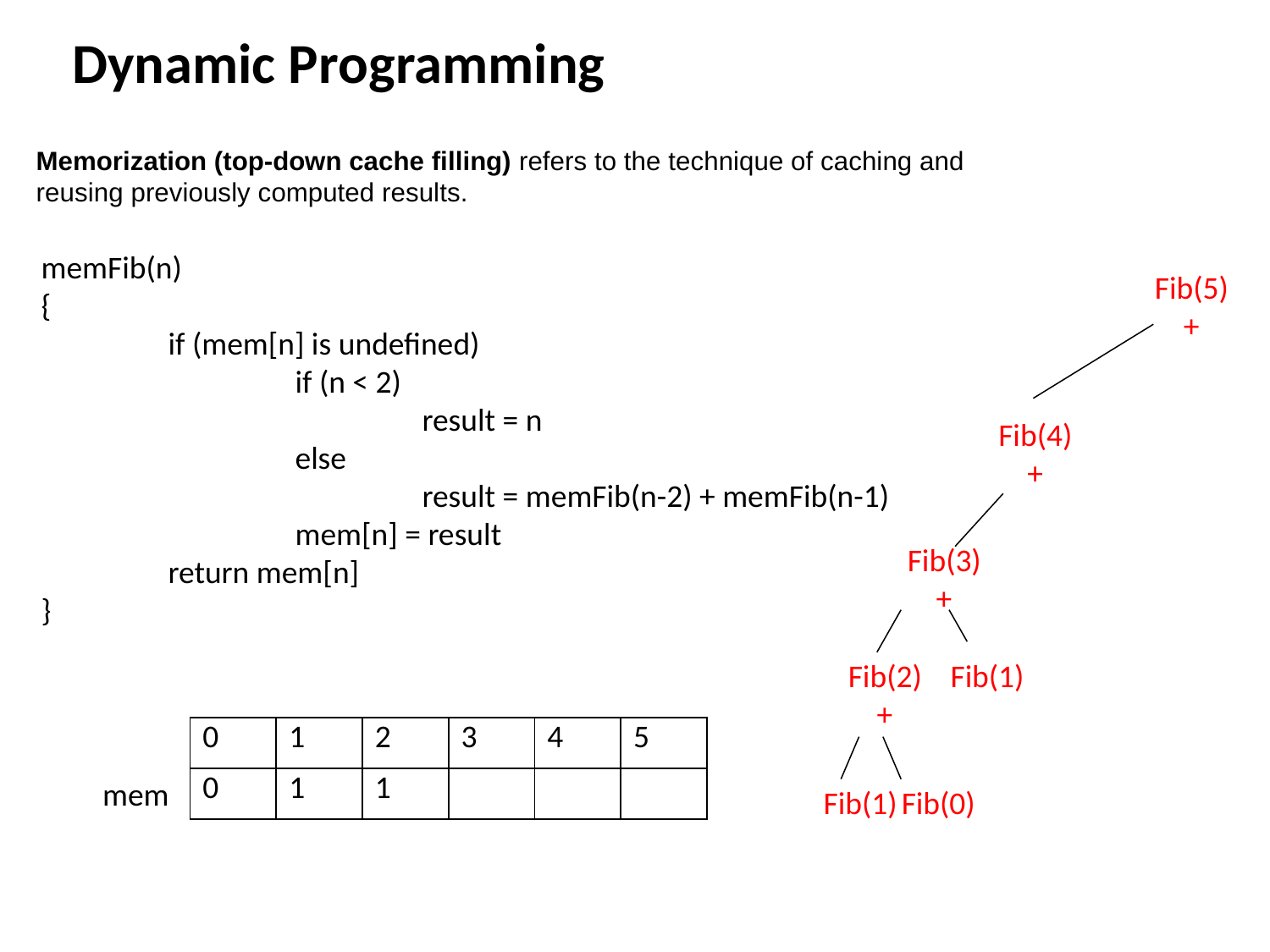

Dynamic Programming
Memorization (top-down cache filling) refers to the technique of caching and reusing previously computed results.
memFib(n)
{
	if (mem[n] is undefined)
		if (n < 2)
			result = n
		else
			result = memFib(n-2) + memFib(n-1)
		mem[n] = result
	return mem[n]
}
Fib(5)
    +

Fib(4)
    +

Fib(3)
    +

Fib(2)
    +
Fib(1)

Fib(1)
Fib(0)
| 0 | 1 | 2 | 3 | 4 | 5 |
| --- | --- | --- | --- | --- | --- |
| 0 | 1 | 1 |  |  |  |
mem